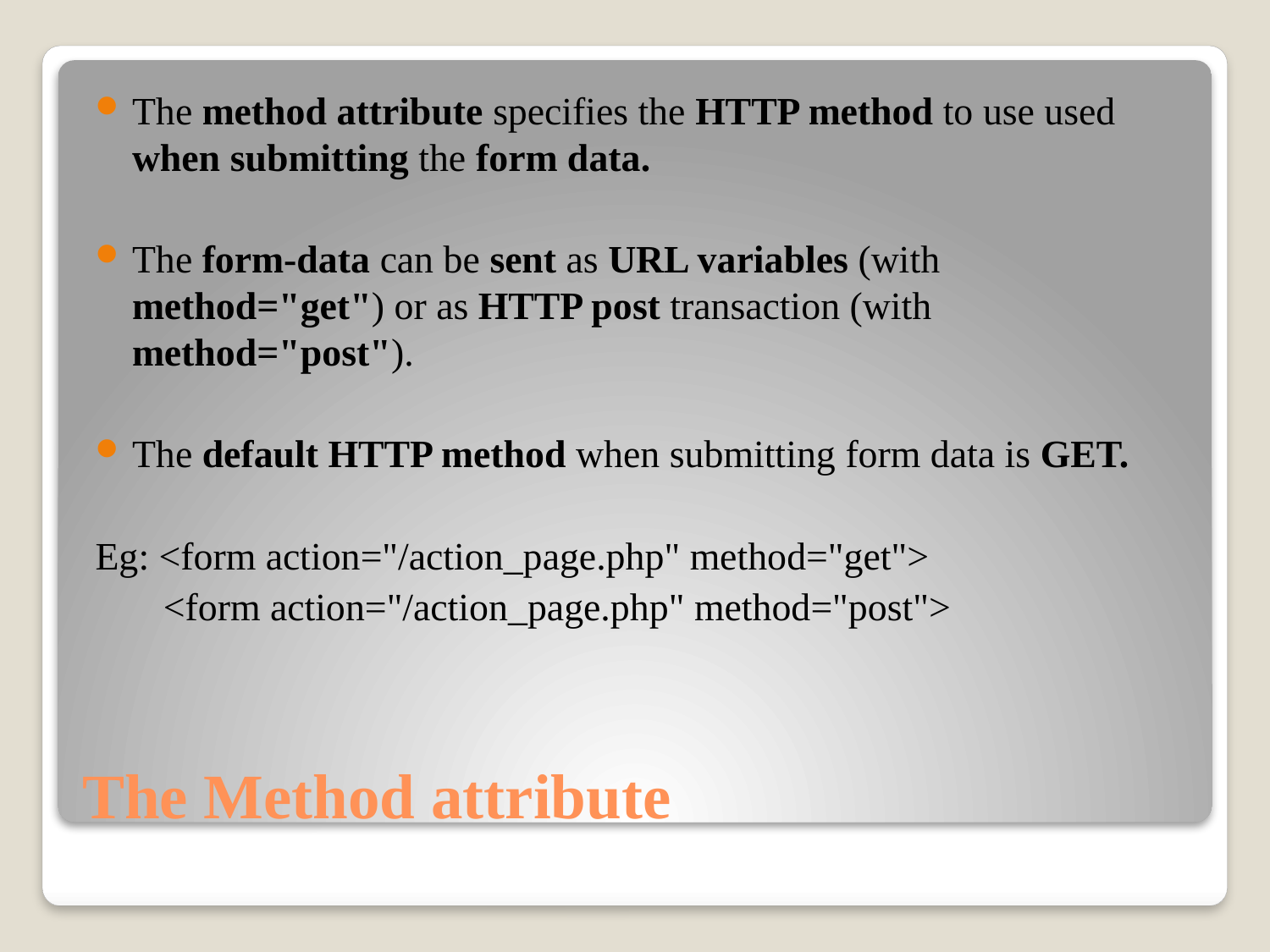

The method attribute specifies the HTTP method to use used when submitting the form data.

The form-data can be sent as URL variables (with method="get") or as HTTP post transaction (with method="post").

The default HTTP method when submitting form data is GET.

Eg: <form action="/action_page.php" method="get">
       <form action="/action_page.php" method="post">

# The Method attribute